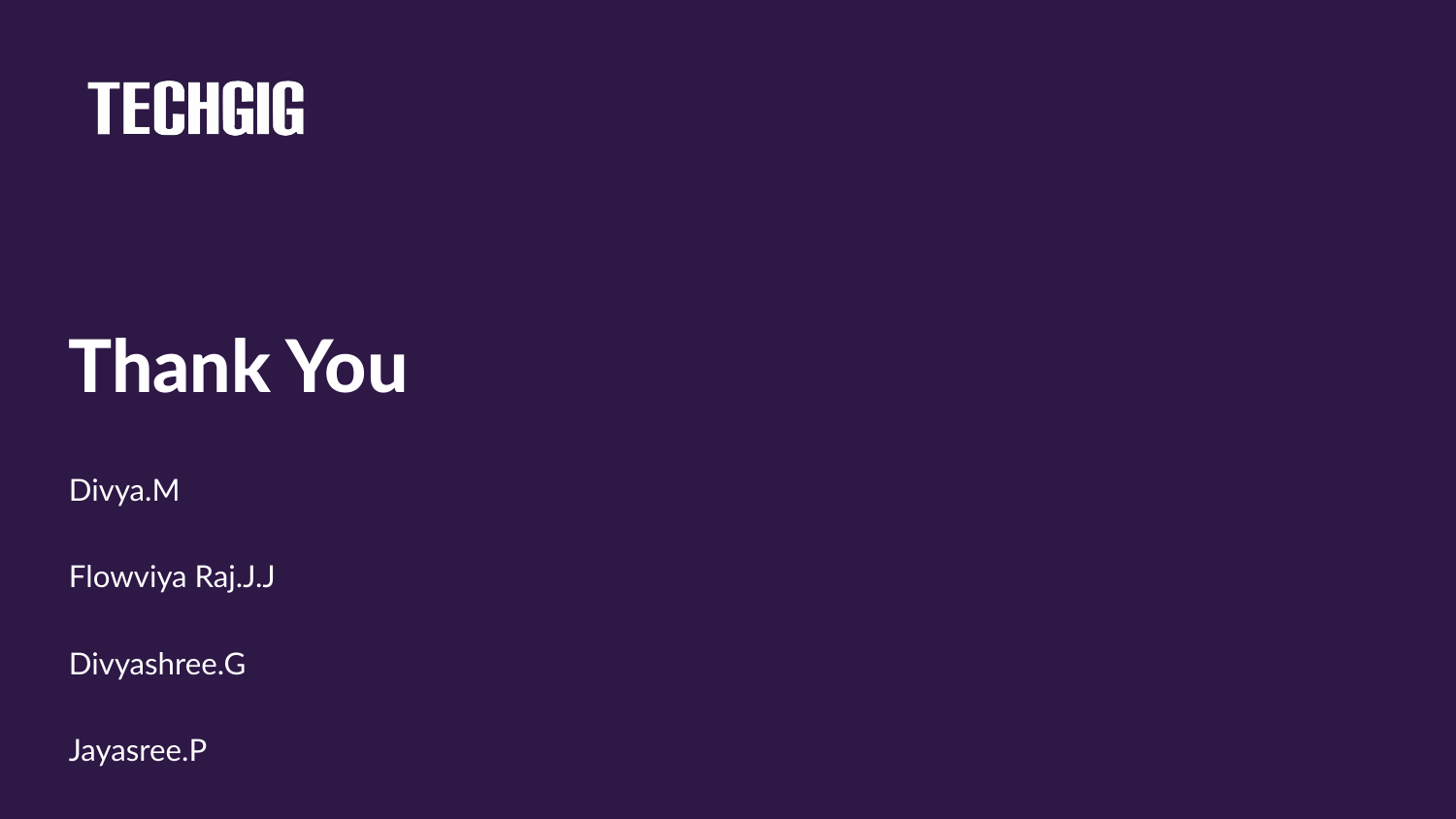

# Thank You
Divya.M
Flowviya Raj.J.J
Divyashree.G
Jayasree.P